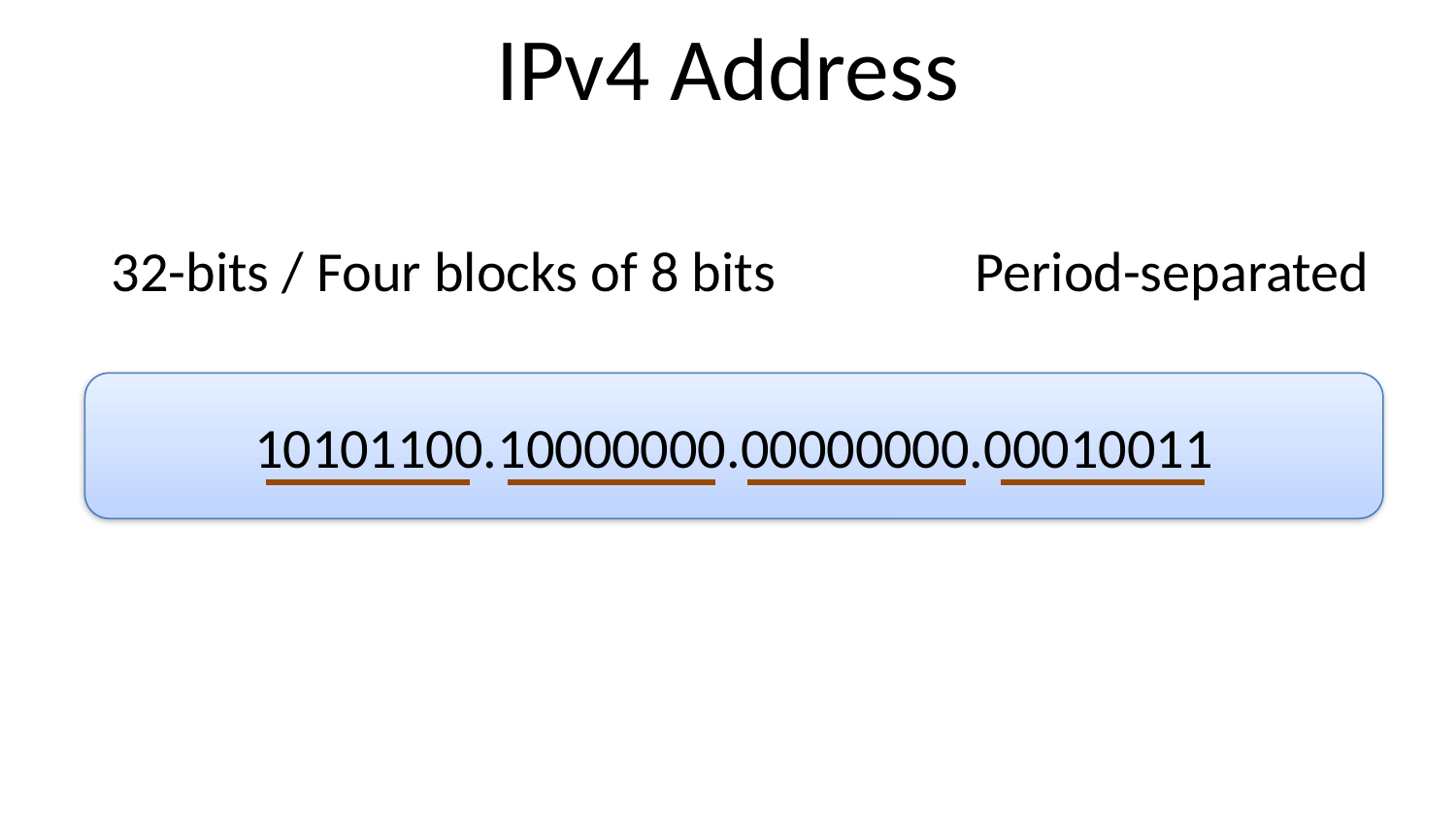

# IPv4 Address
32-bits / Four blocks of 8 bits

Period-separated
10101100.10000000.00000000.00010011